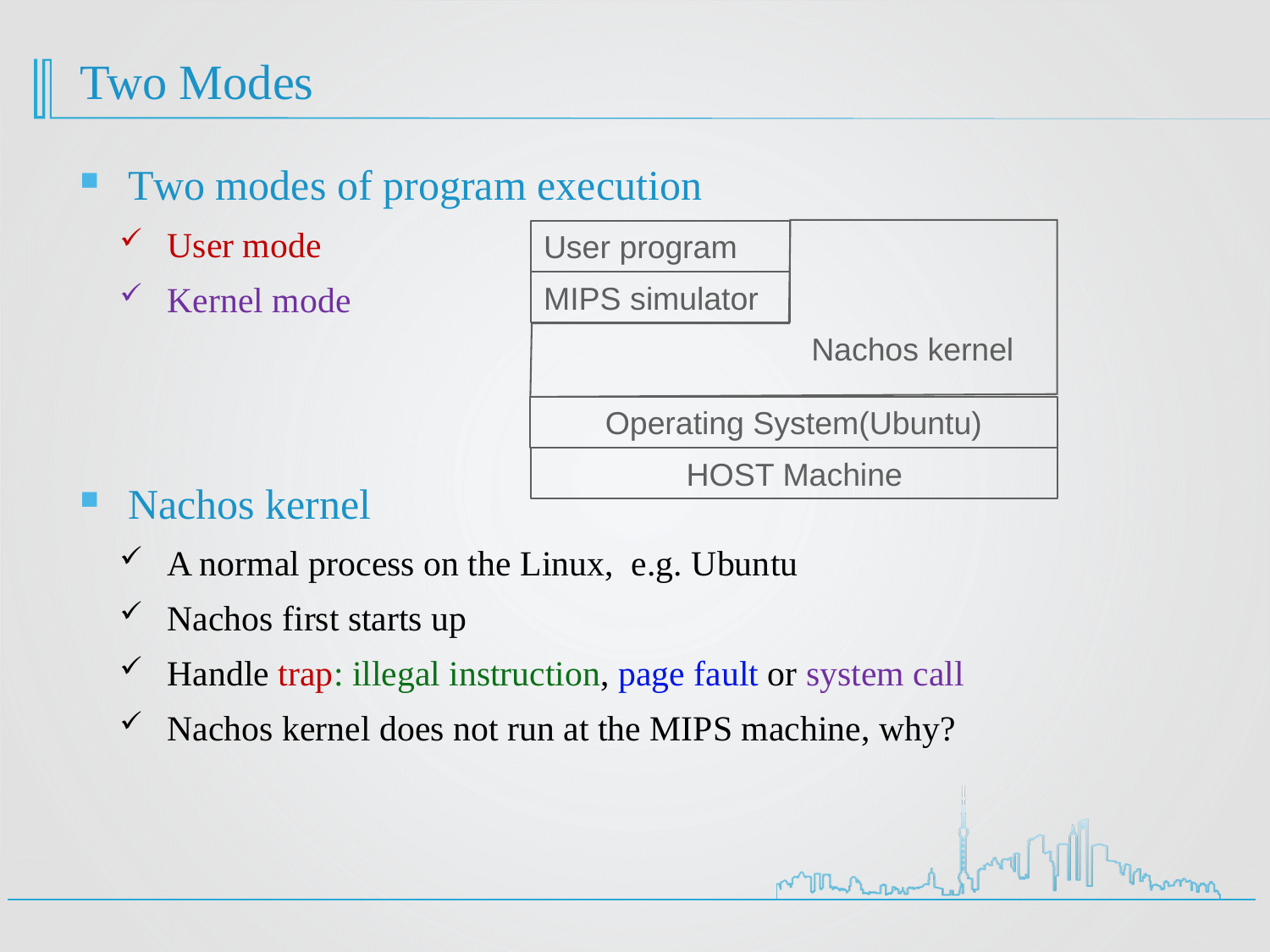

# Two Modes
Two modes of program execution
User mode
Kernel mode

Nachos kernel
A normal process on the Linux,  e.g. Ubuntu
Nachos first starts up
Handle trap: illegal instruction, page fault or system call
Nachos kernel does not run at the MIPS machine, why?

User program
MIPS simulator
Nachos kernel
Operating System(Ubuntu)
HOST Machine